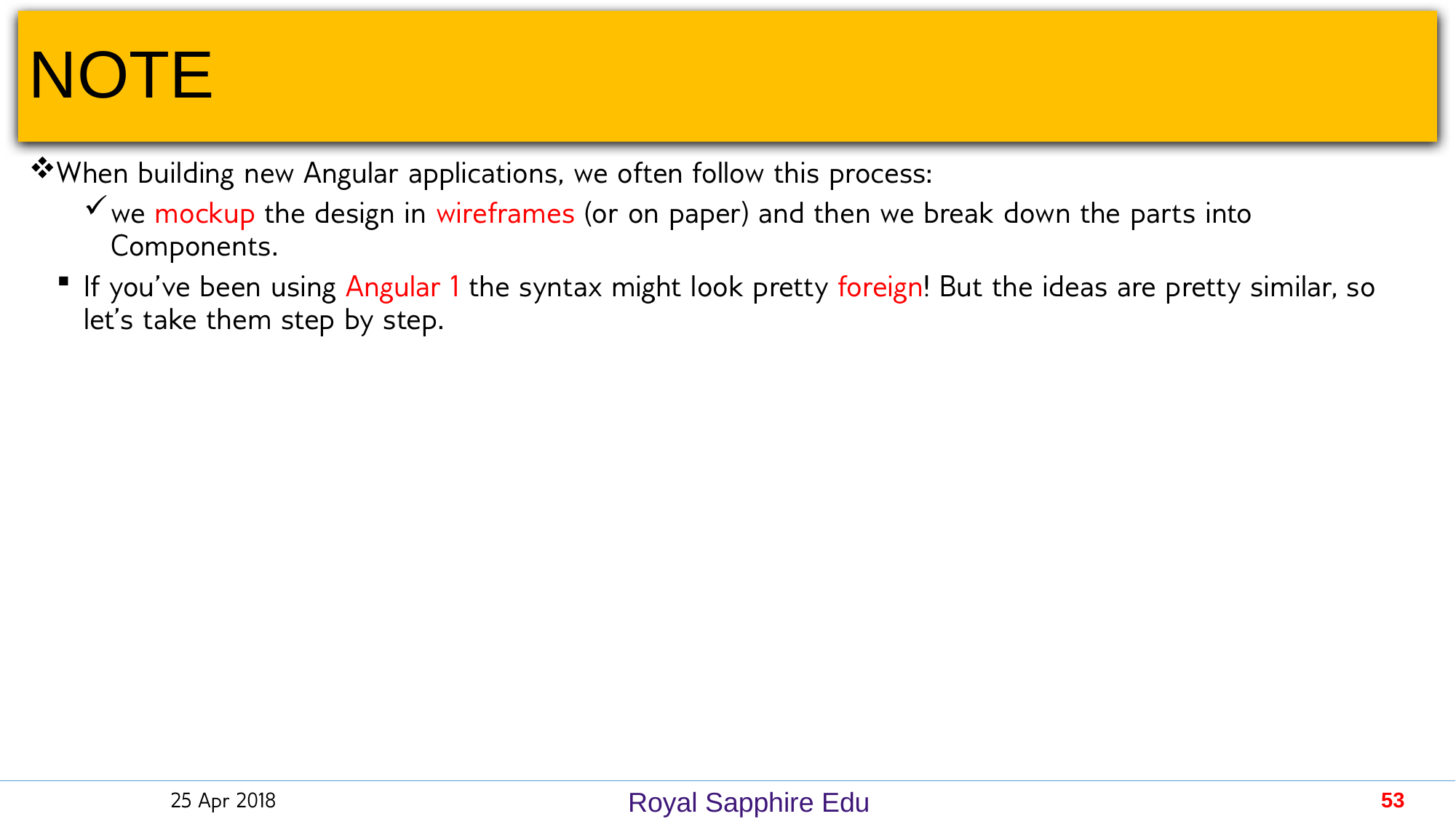

# NOTE
When building new Angular applications, we often follow this process:
we mockup the design in wireframes (or on paper) and then we break down the parts into Components.
If you’ve been using Angular 1 the syntax might look pretty foreign! But the ideas are pretty similar, so let’s take them step by step.
25 Apr 2018
53